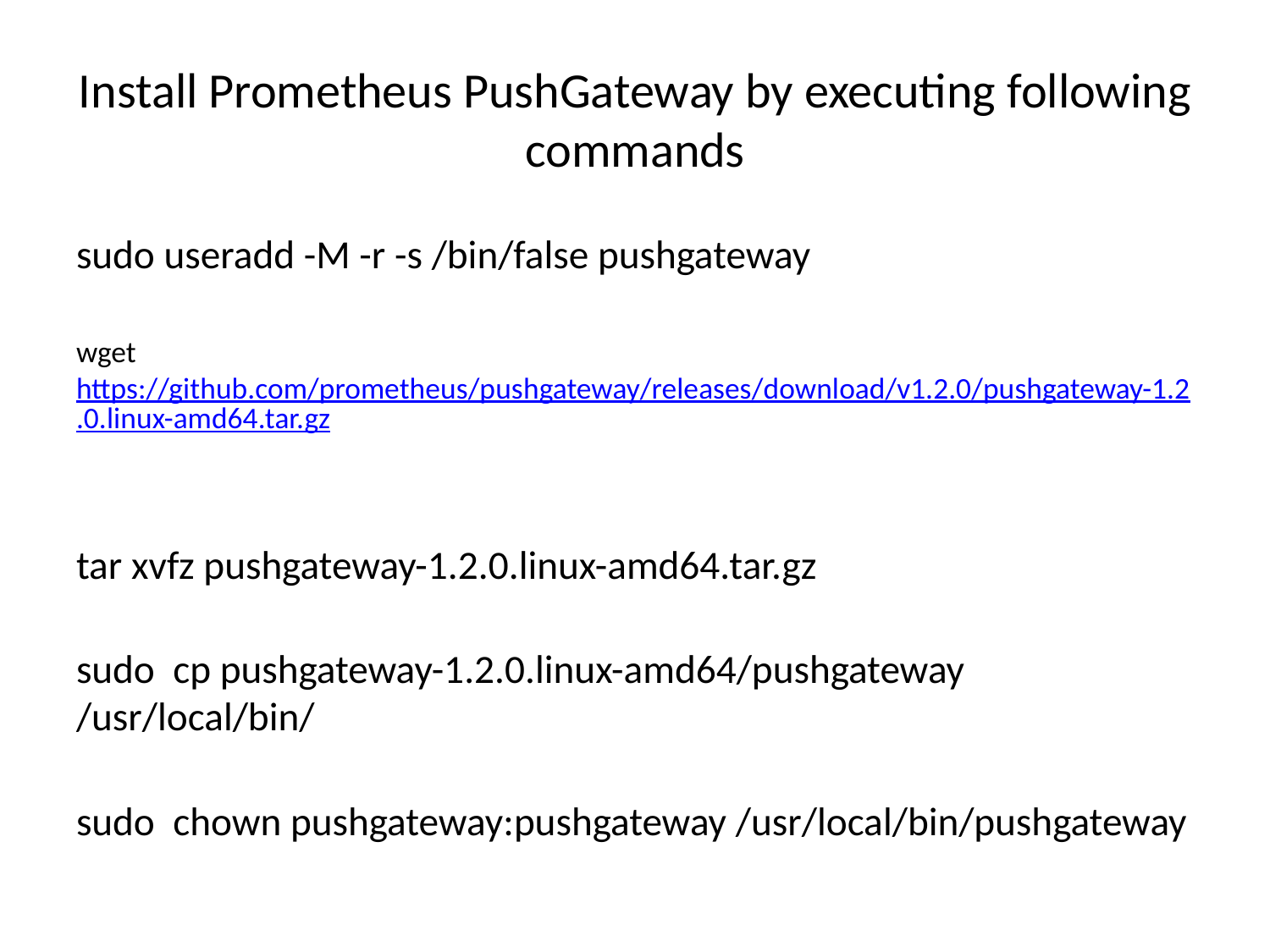

# Install Prometheus PushGateway by executing following commands
sudo useradd -M -r -s /bin/false pushgateway
wget https://github.com/prometheus/pushgateway/releases/download/v1.2.0/pushgateway-1.2.0.linux-amd64.tar.gz
tar xvfz pushgateway-1.2.0.linux-amd64.tar.gz
sudo  cp pushgateway-1.2.0.linux-amd64/pushgateway /usr/local/bin/
sudo  chown pushgateway:pushgateway /usr/local/bin/pushgateway